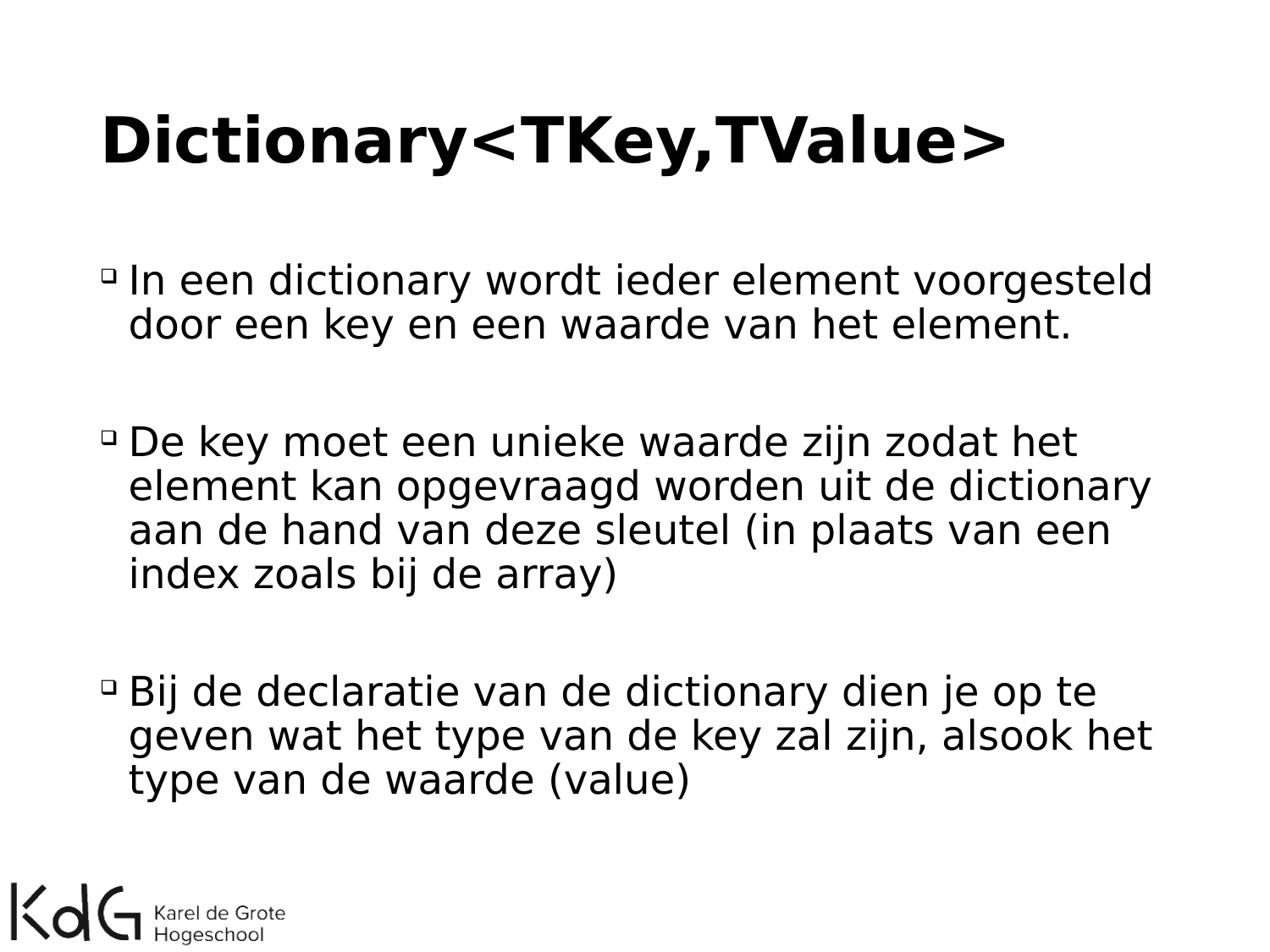

# Dictionary<TKey,TValue>
In een dictionary wordt ieder element voorgesteld door een key en een waarde van het element.

De key moet een unieke waarde zijn zodat het element kan opgevraagd worden uit de dictionary aan de hand van deze sleutel (in plaats van een index zoals bij de array)

Bij de declaratie van de dictionary dien je op te geven wat het type van de key zal zijn, alsook het type van de waarde (value)